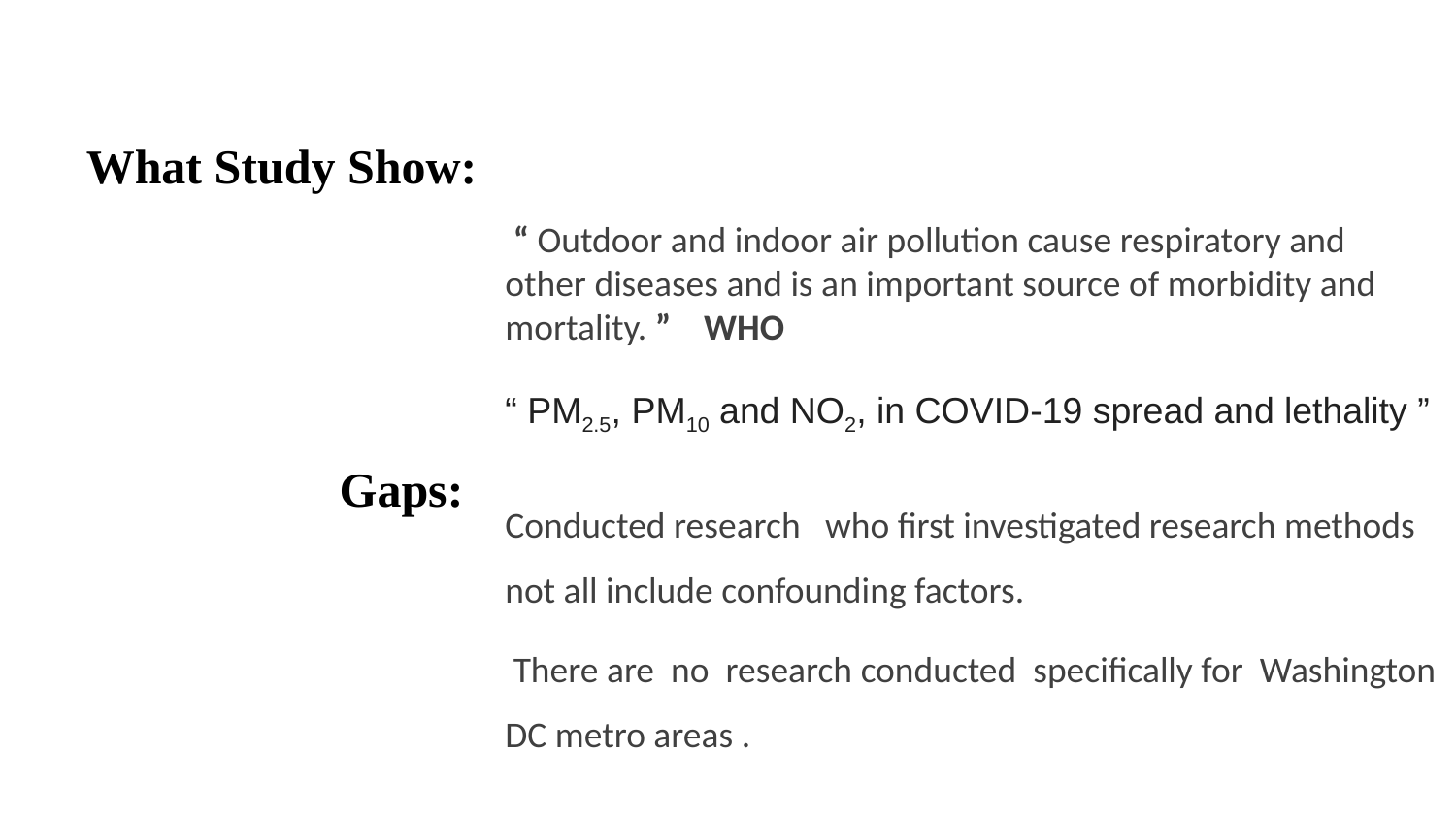

What Study Show:
 “ Outdoor and indoor air pollution cause respiratory and   other diseases and is an important source of morbidity and mortality. ”    WHO
“ PM2.5, PM10 and NO2, in COVID-19 spread and lethality ”
 Gaps:
Conducted research   who first investigated research methods  not all include confounding factors.
 There are  no  research conducted  specifically for  Washington DC metro areas .